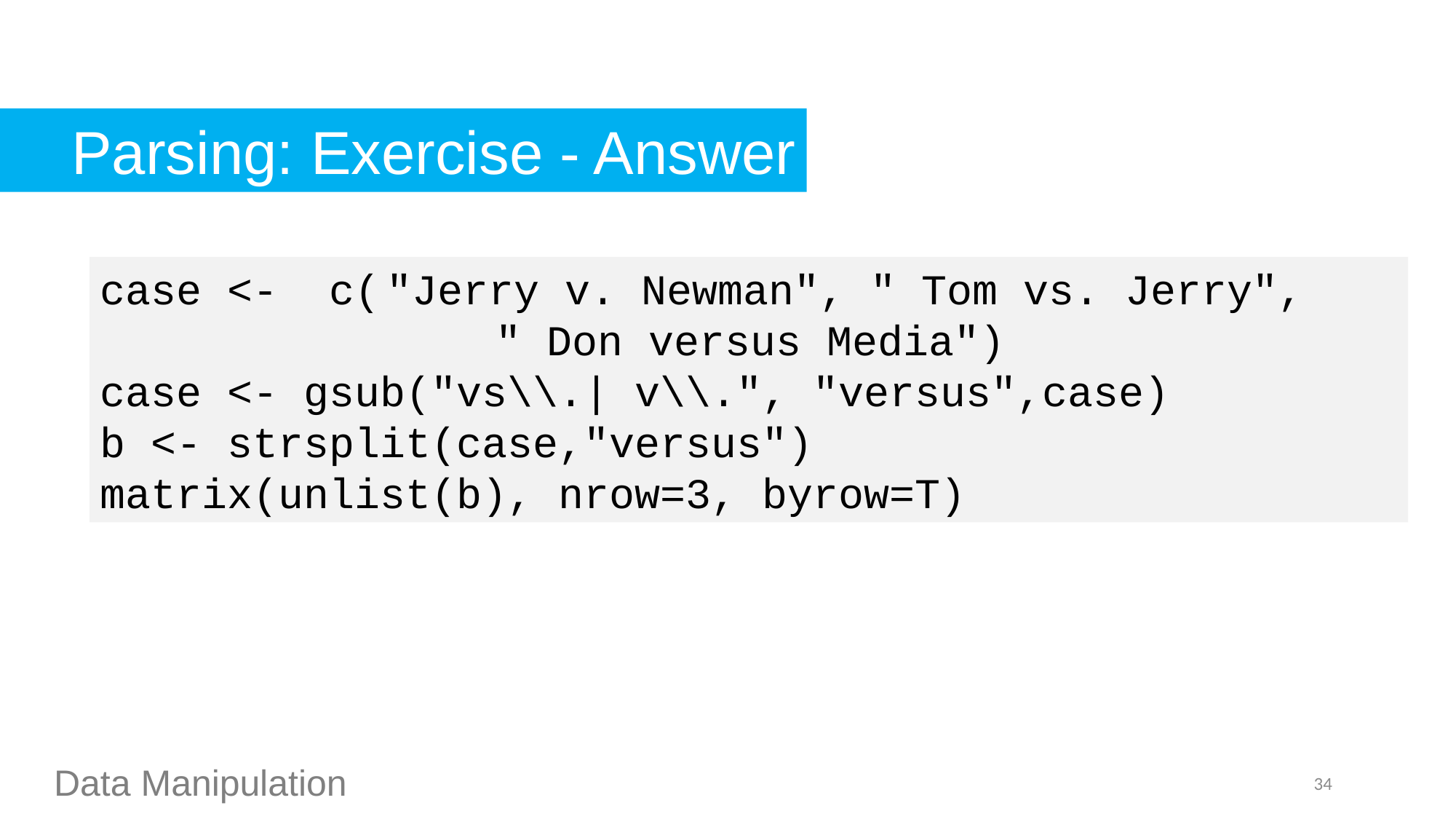

Parsing: Exercise - Answer
case <-  c(	"Jerry v. Newman", " Tom vs. Jerry",
				" Don versus Media")
case <- gsub("vs\\.| v\\.", "versus",case)
b <- strsplit(case,"versus")
matrix(unlist(b), nrow=3, byrow=T)
Data Manipulation
34